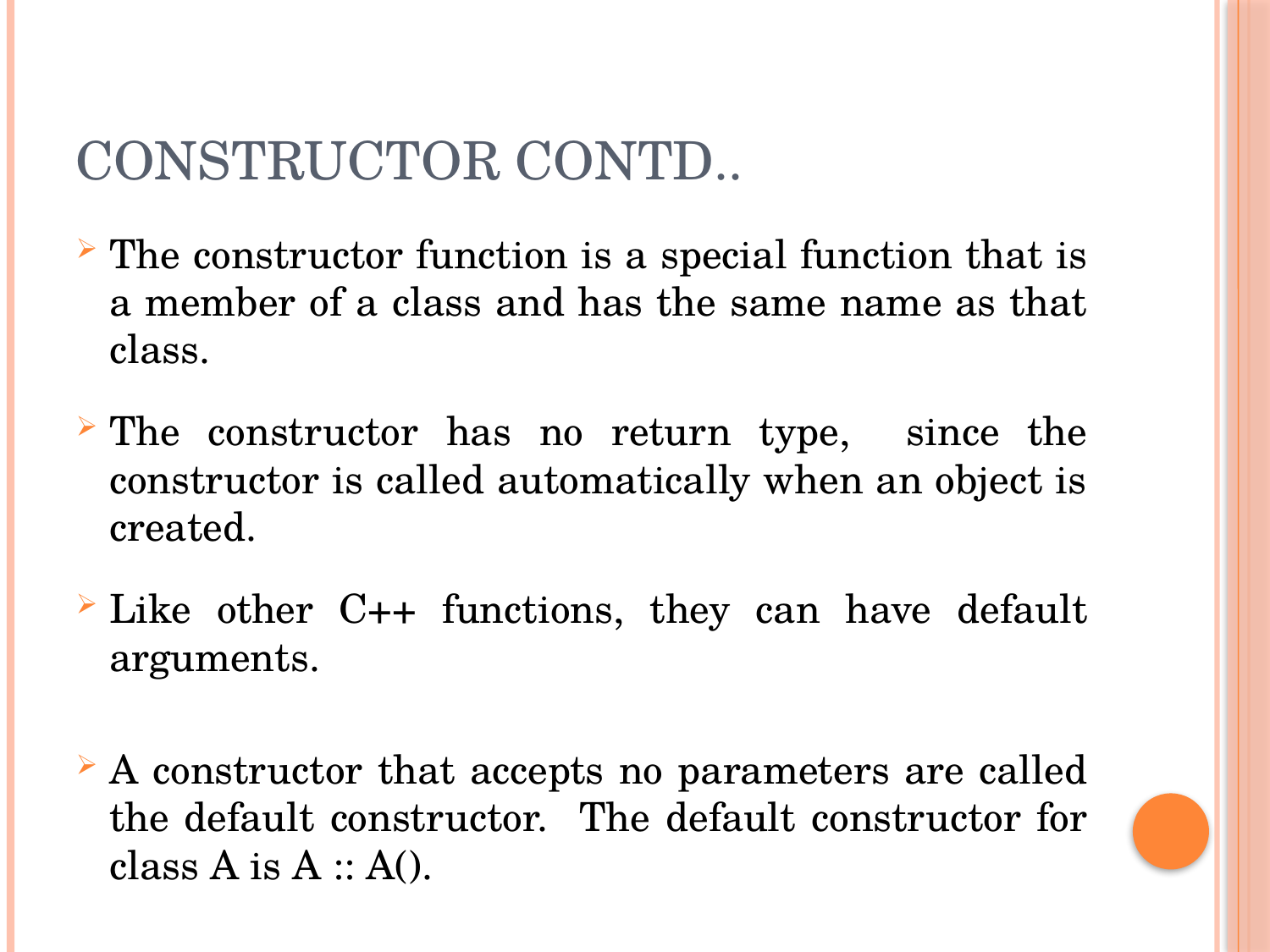

# Constructor contd..
The constructor function is a special function that is a member of a class and has the same name as that class.

The constructor has no return type,  since the constructor is called automatically when an object is created.

Like other C++ functions, they can have default arguments.

A constructor that accepts no parameters are called the default constructor.  The default constructor for class A is A :: A().